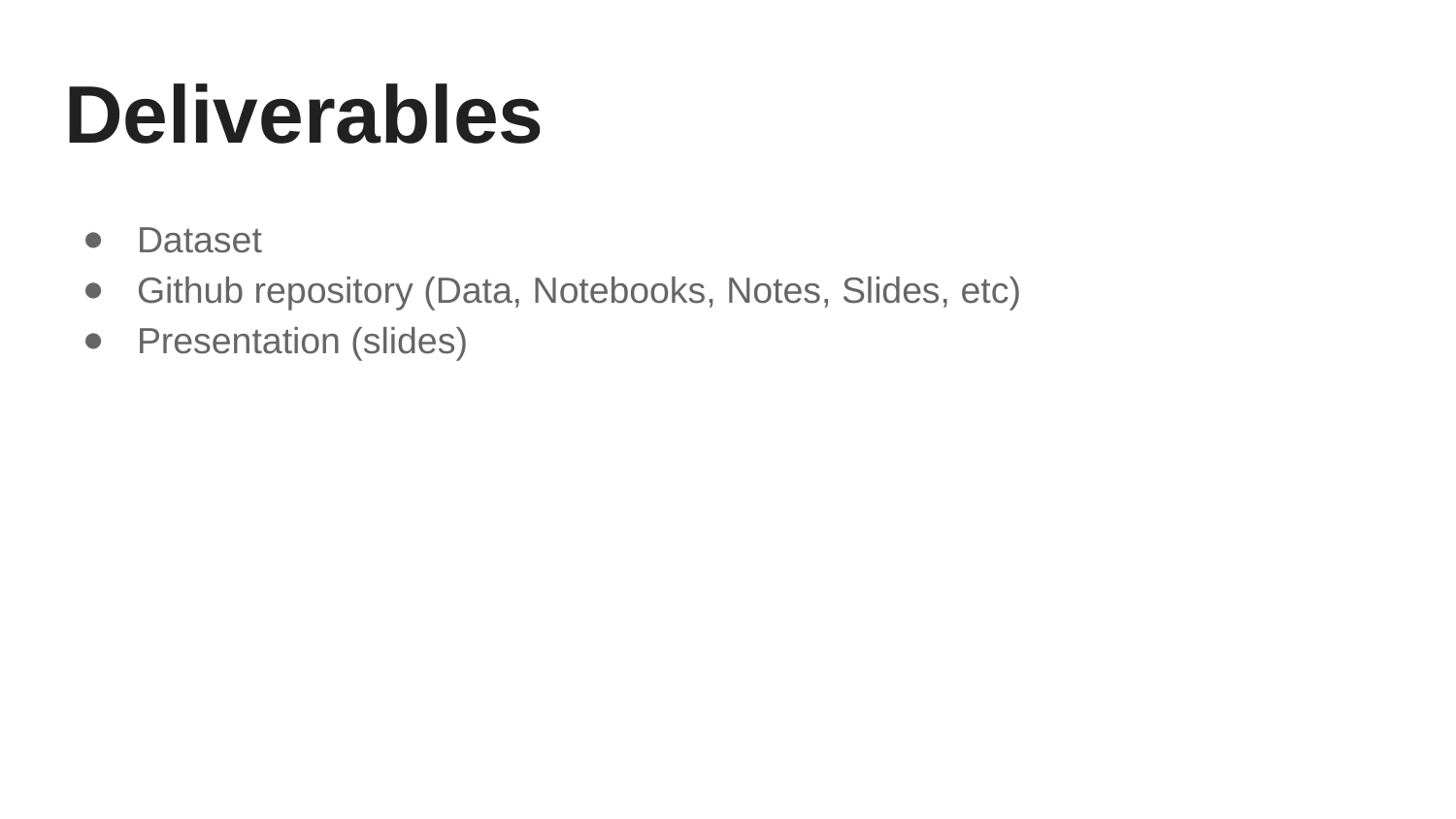

# Deliverables
Dataset
Github repository (Data, Notebooks, Notes, Slides, etc)
Presentation (slides)